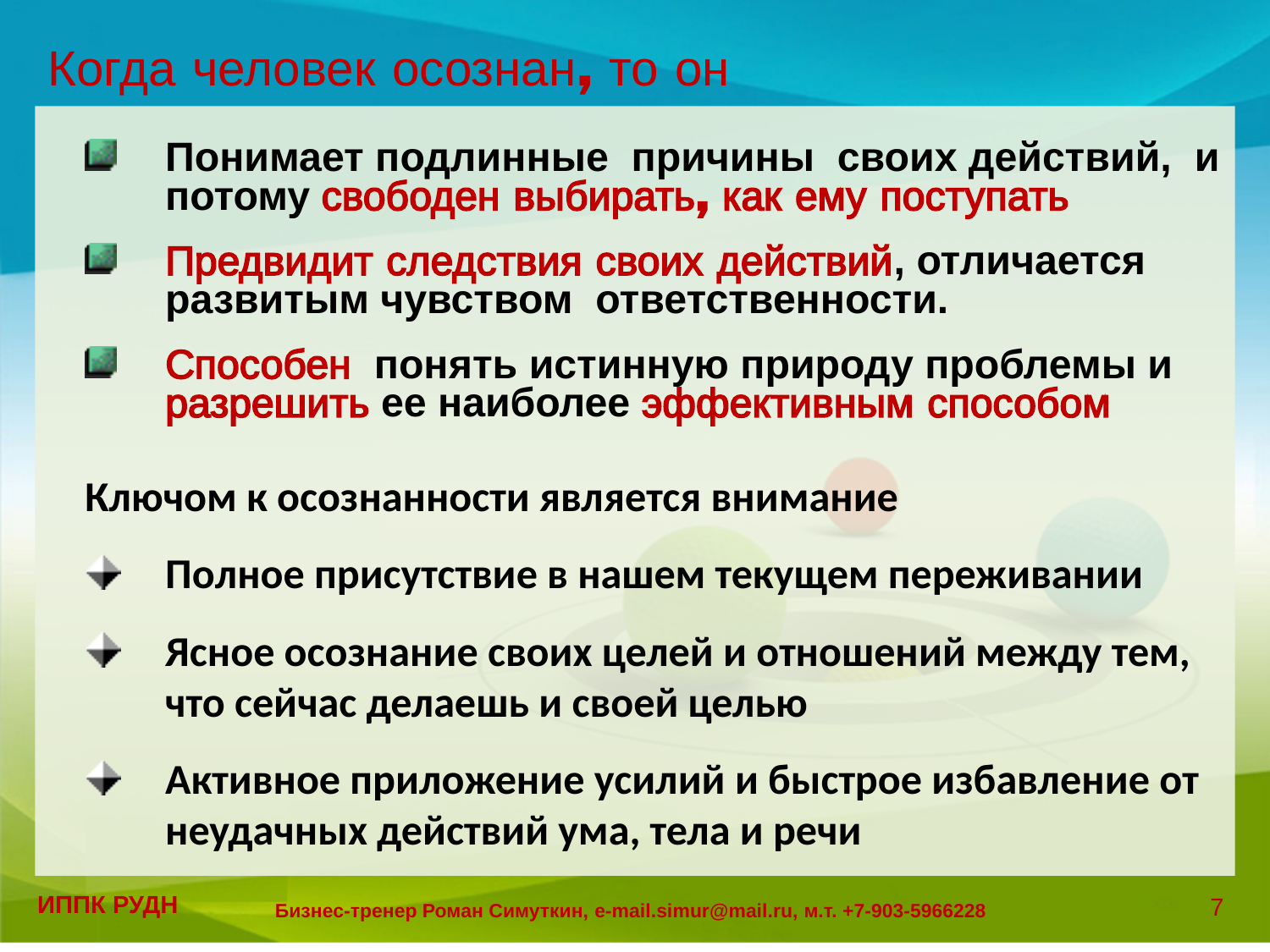

# Когда человек осознан, то он
Понимает подлинные  причины  своих действий,  и потому свободен выбирать, как ему поступать
Предвидит следствия своих действий, отличается развитым чувством  ответственности.
Способен  понять истинную природу проблемы и разрешить ее наиболее эффективным способом
Ключом к осознанности является внимание
Полное присутствие в нашем текущем переживании
Ясное осознание своих целей и отношений между тем, что сейчас делаешь и своей целью
Активное приложение усилий и быстрое избавление от неудачных действий ума, тела и речи
ИППК РУДН
7
Бизнес-тренер Роман Симуткин, e-mail.simur@mail.ru, м.т. +7-903-5966228